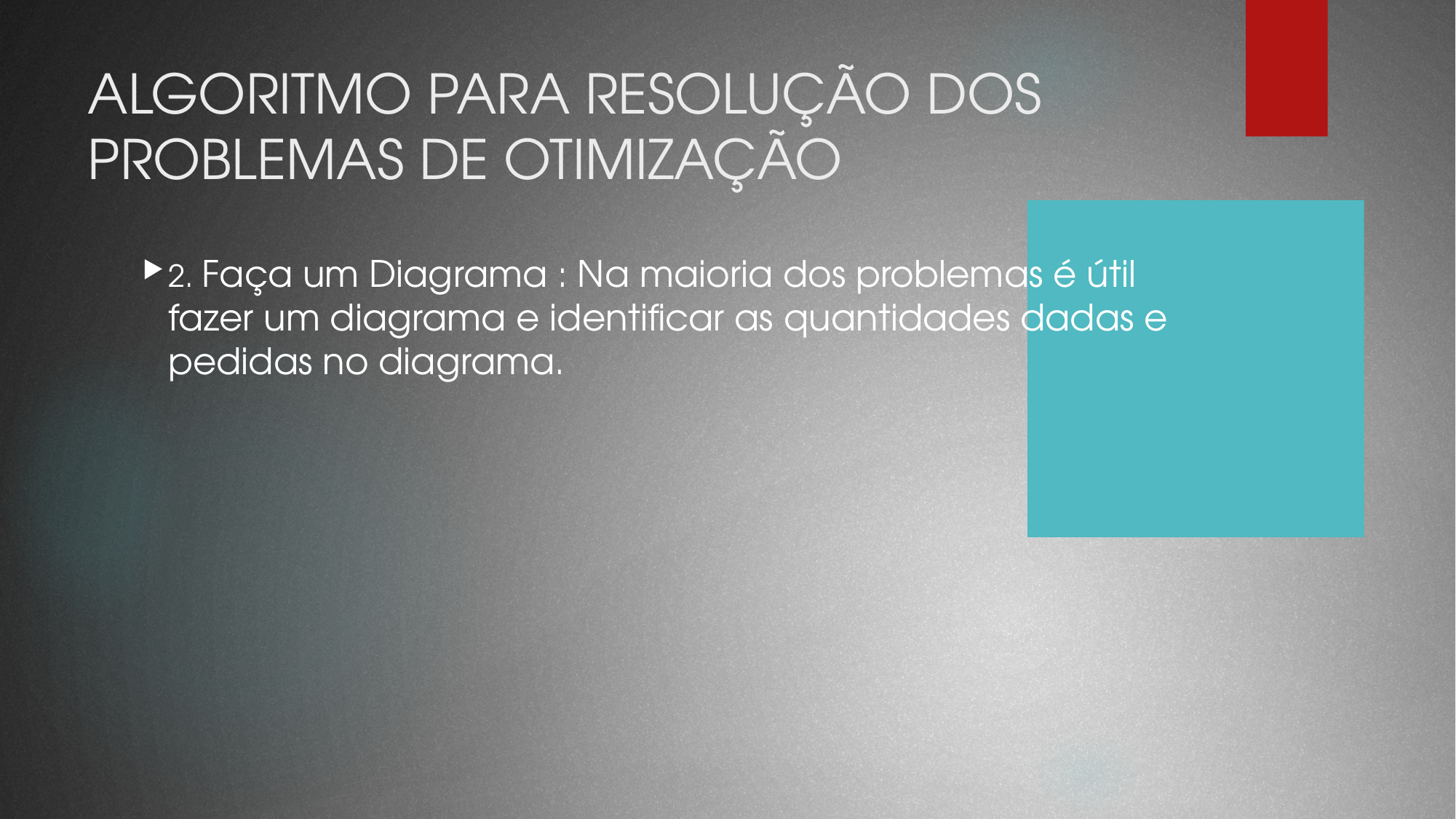

ALGORITMO PARA RESOLUÇÃO DOS PROBLEMAS DE OTIMIZAÇÃO
2. Faça um Diagrama : Na maioria dos problemas é útil fazer um diagrama e identificar as quantidades dadas e pedidas no diagrama.